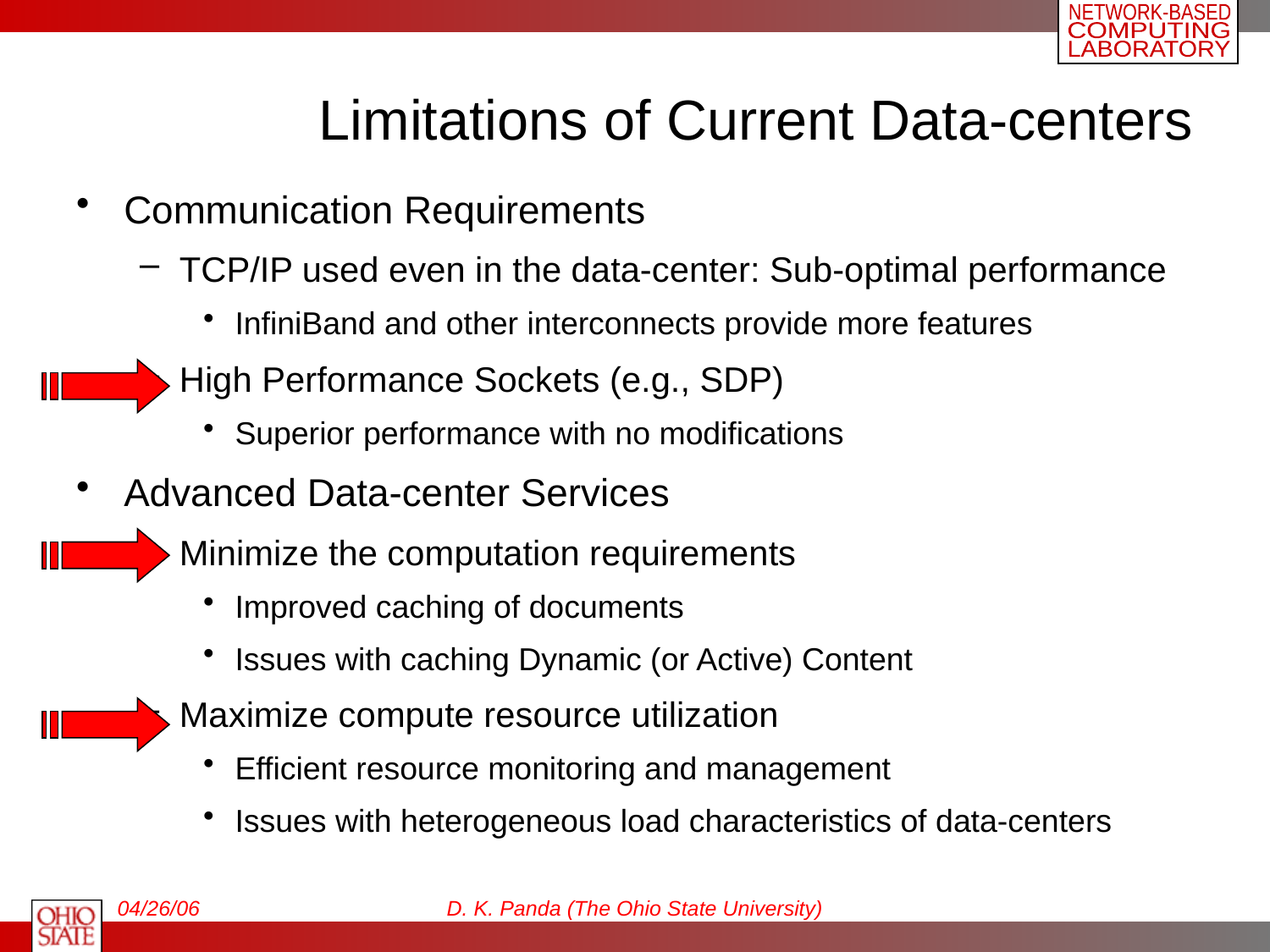

# Limitations of Current Data-centers
Communication Requirements
TCP/IP used even in the data-center: Sub-optimal performance
InfiniBand and other interconnects provide more features
High Performance Sockets (e.g., SDP)
Superior performance with no modifications
Advanced Data-center Services
Minimize the computation requirements
Improved caching of documents
Issues with caching Dynamic (or Active) Content
Maximize compute resource utilization
Efficient resource monitoring and management
Issues with heterogeneous load characteristics of data-centers

04/26/06
D. K. Panda (The Ohio State University)